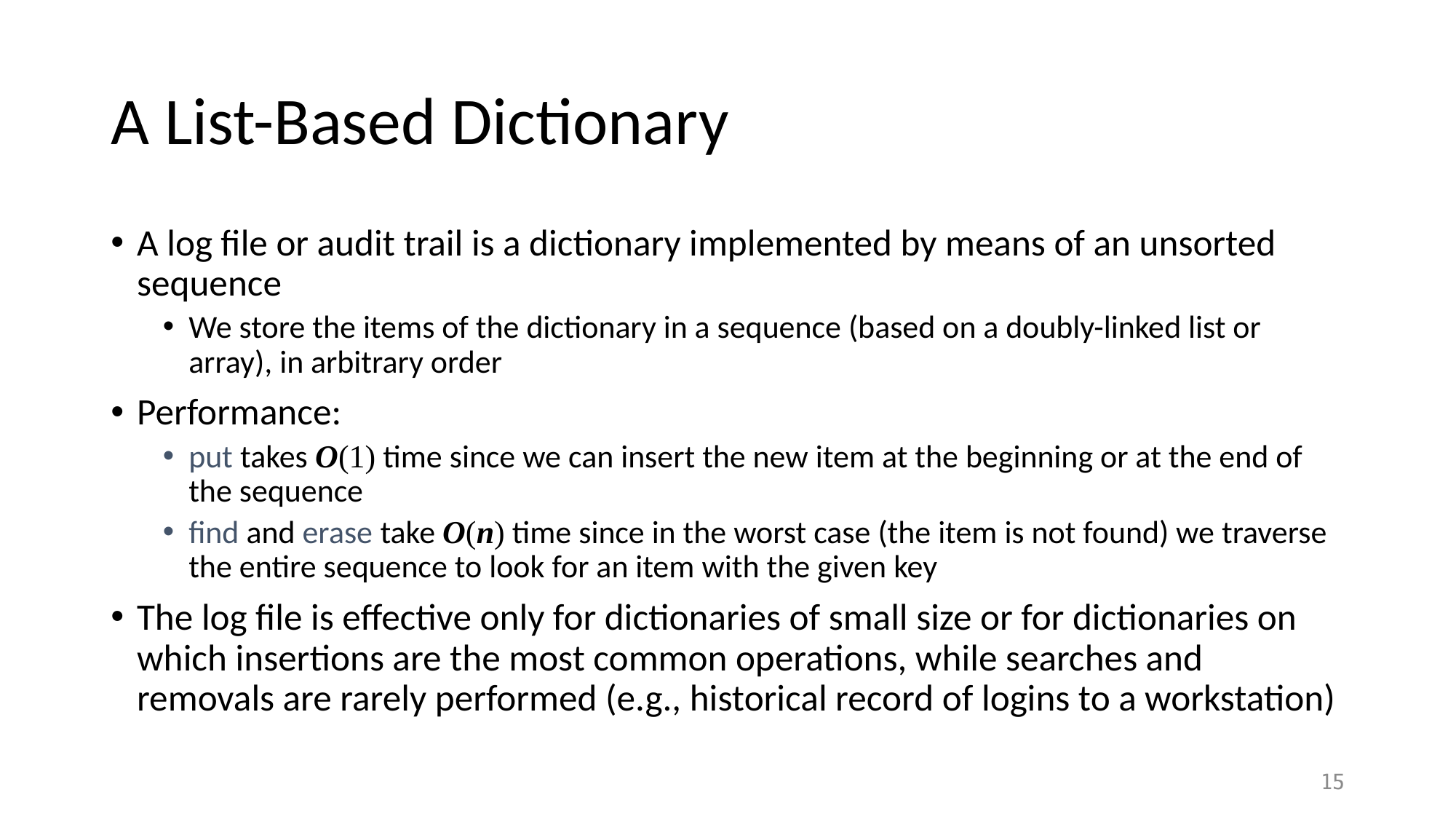

# A List-Based Dictionary
A log file or audit trail is a dictionary implemented by means of an unsorted sequence
We store the items of the dictionary in a sequence (based on a doubly-linked list or array), in arbitrary order
Performance:
put takes O(1) time since we can insert the new item at the beginning or at the end of the sequence
find and erase take O(n) time since in the worst case (the item is not found) we traverse the entire sequence to look for an item with the given key
The log file is effective only for dictionaries of small size or for dictionaries on which insertions are the most common operations, while searches and removals are rarely performed (e.g., historical record of logins to a workstation)
15